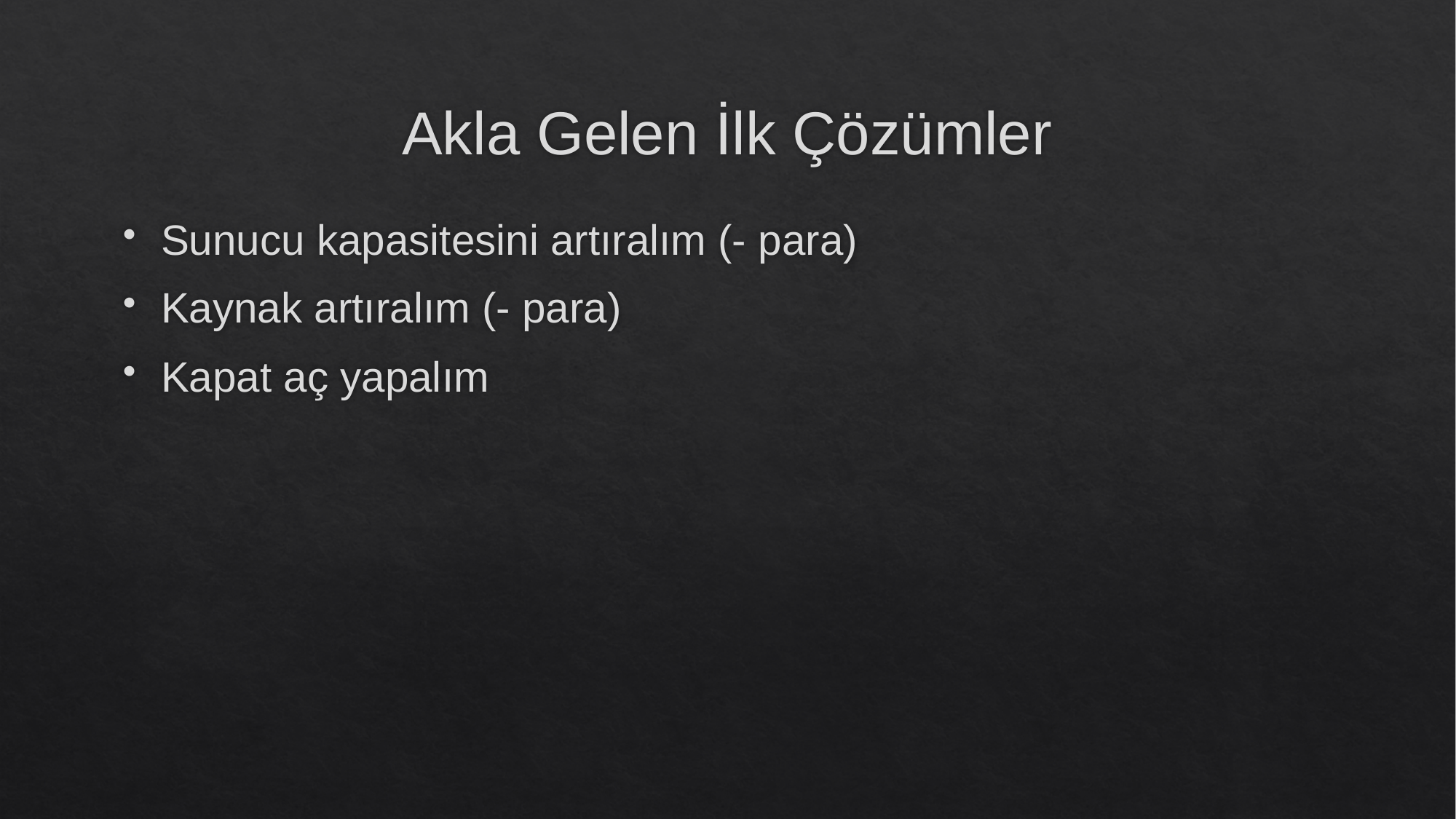

# Akla Gelen İlk Çözümler
Sunucu kapasitesini artıralım (- para)
Kaynak artıralım (- para)
Kapat aç yapalım